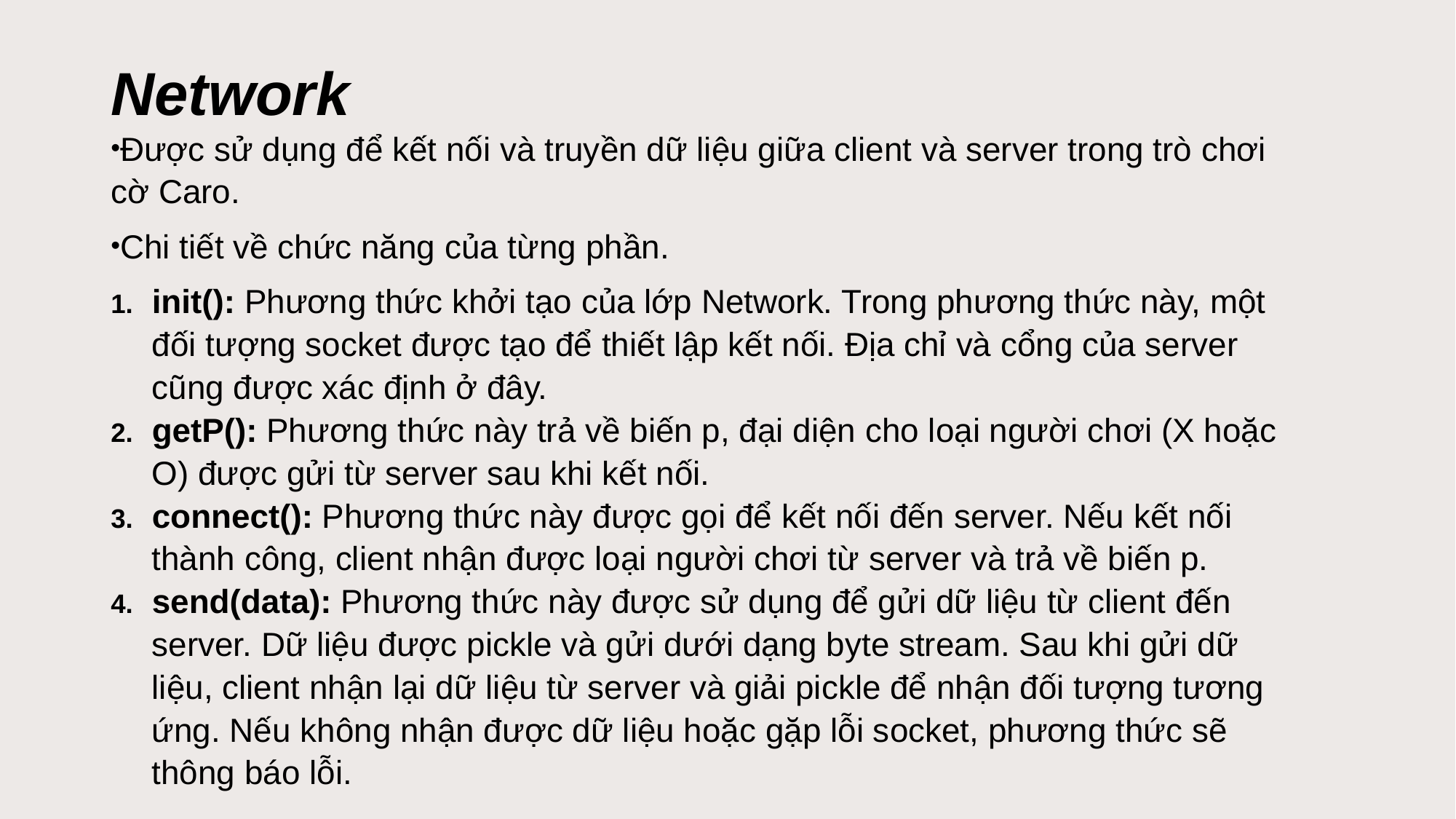

# Network

Được sử dụng để kết nối và truyền dữ liệu giữa client và server trong trò chơi cờ Caro.
Chi tiết về chức năng của từng phần.
init(): Phương thức khởi tạo của lớp Network. Trong phương thức này, một đối tượng socket được tạo để thiết lập kết nối. Địa chỉ và cổng của server cũng được xác định ở đây.
getP(): Phương thức này trả về biến p, đại diện cho loại người chơi (X hoặc O) được gửi từ server sau khi kết nối.
connect(): Phương thức này được gọi để kết nối đến server. Nếu kết nối thành công, client nhận được loại người chơi từ server và trả về biến p.
send(data): Phương thức này được sử dụng để gửi dữ liệu từ client đến server. Dữ liệu được pickle và gửi dưới dạng byte stream. Sau khi gửi dữ liệu, client nhận lại dữ liệu từ server và giải pickle để nhận đối tượng tương ứng. Nếu không nhận được dữ liệu hoặc gặp lỗi socket, phương thức sẽ thông báo lỗi.